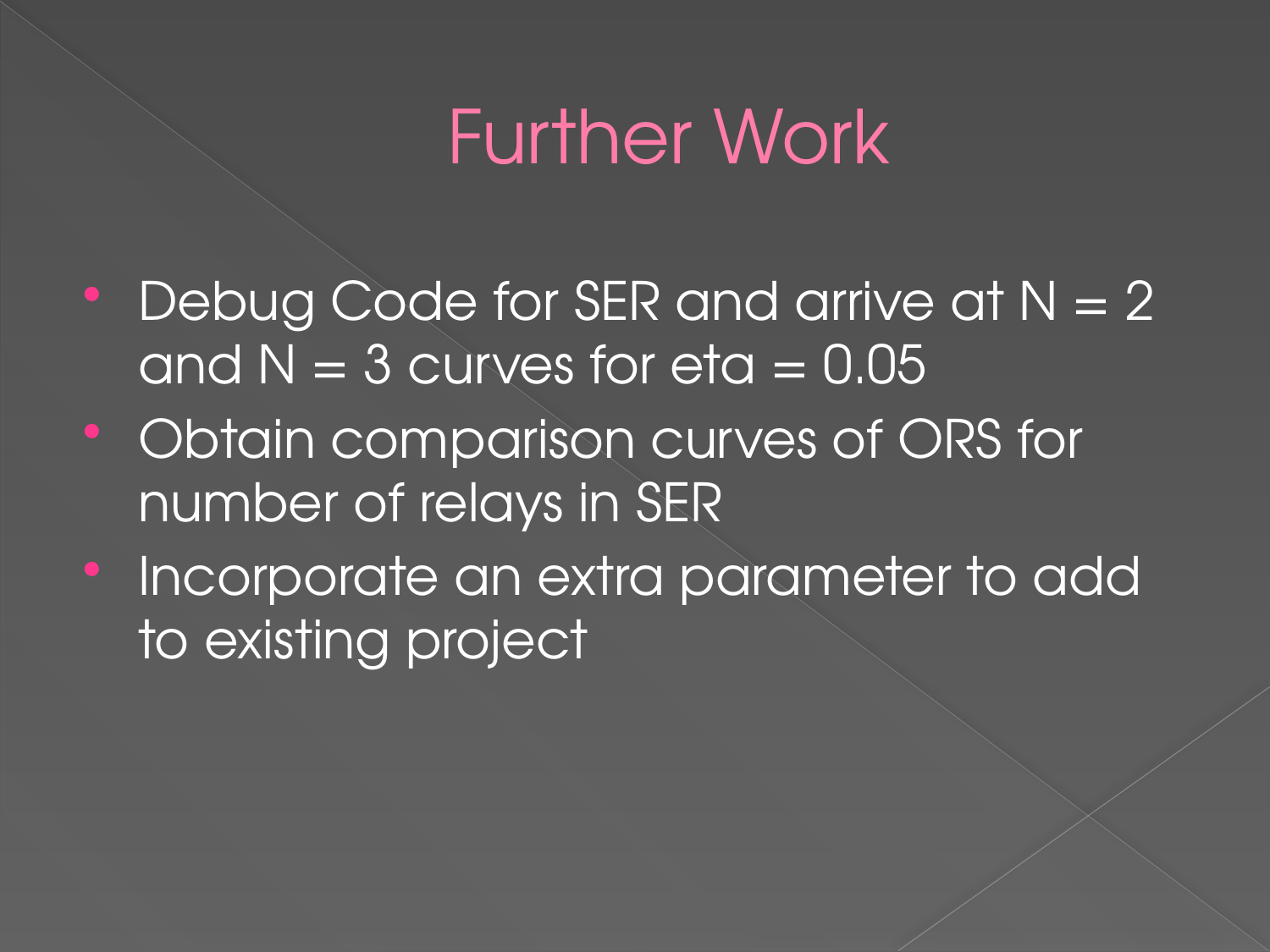

# Further Work
Debug Code for SER and arrive at N = 2 and N = 3 curves for eta = 0.05
Obtain comparison curves of ORS for number of relays in SER
Incorporate an extra parameter to add to existing project